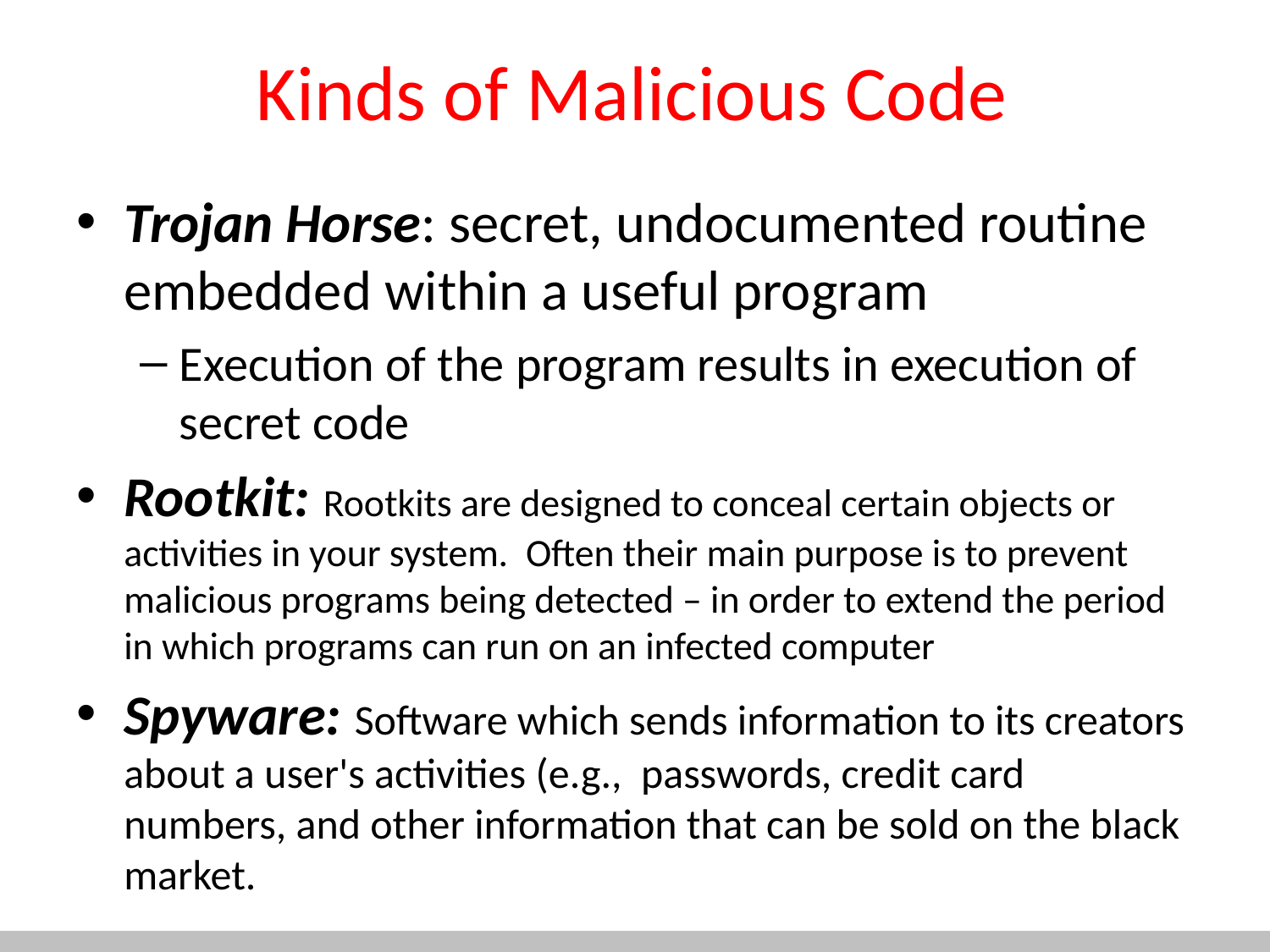

# Kinds of Malicious Code
Trojan Horse: secret, undocumented routine embedded within a useful program
Execution of the program results in execution of secret code
Rootkit: Rootkits are designed to conceal certain objects or activities in your system.  Often their main purpose is to prevent malicious programs being detected – in order to extend the period in which programs can run on an infected computer
Spyware: Software which sends information to its creators about a user's activities (e.g.,  passwords, credit card numbers, and other information that can be sold on the black market.
23
CS 450/650 Lecture 15: Malicious Codes